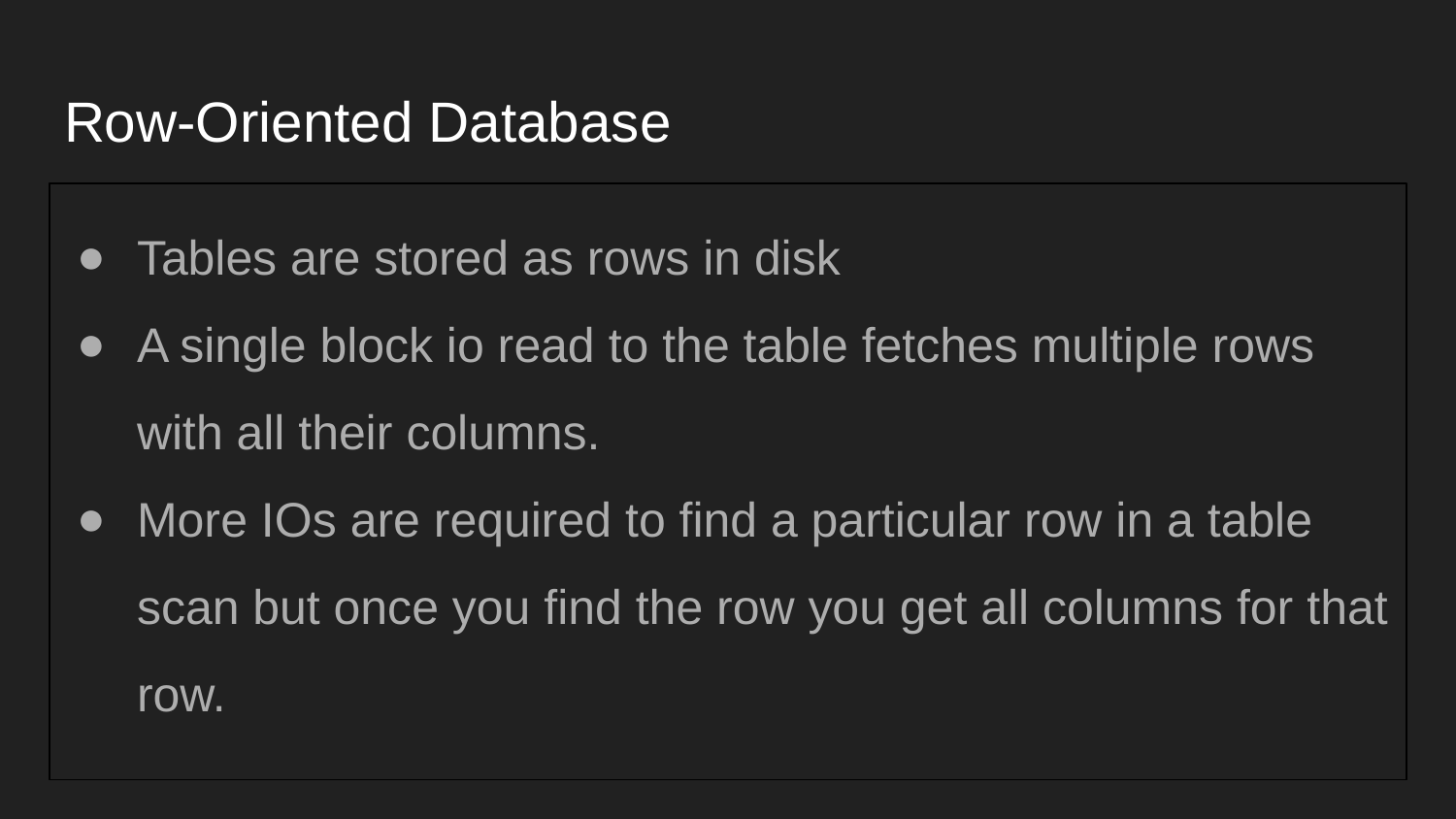

# Row-Oriented Database
Tables are stored as rows in disk
A single block io read to the table fetches multiple rows with all their columns.
More IOs are required to find a particular row in a table scan but once you find the row you get all columns for that row.